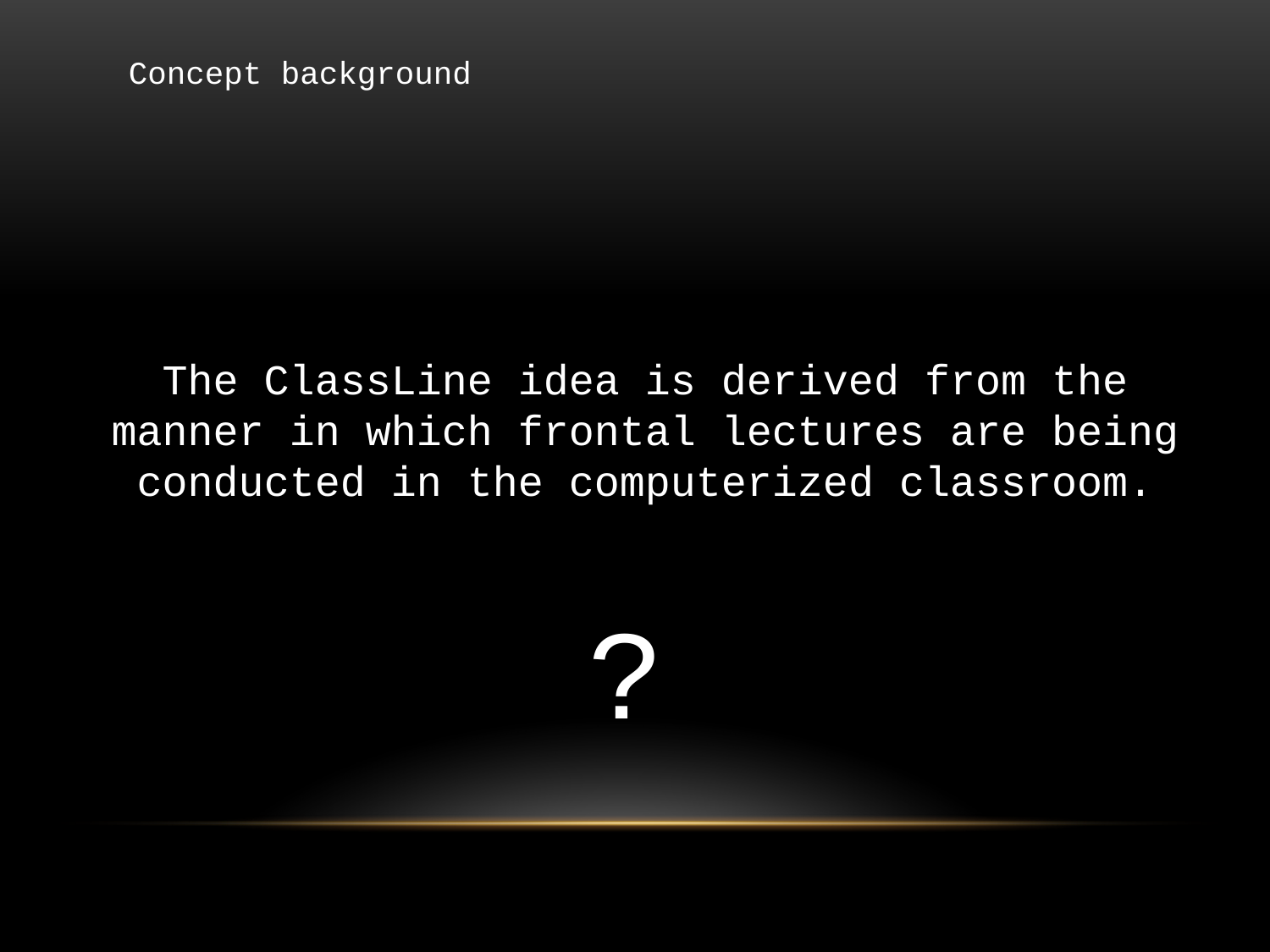

Concept background
The ClassLine idea is derived from the manner in which frontal lectures are being conducted in the computerized classroom.

?